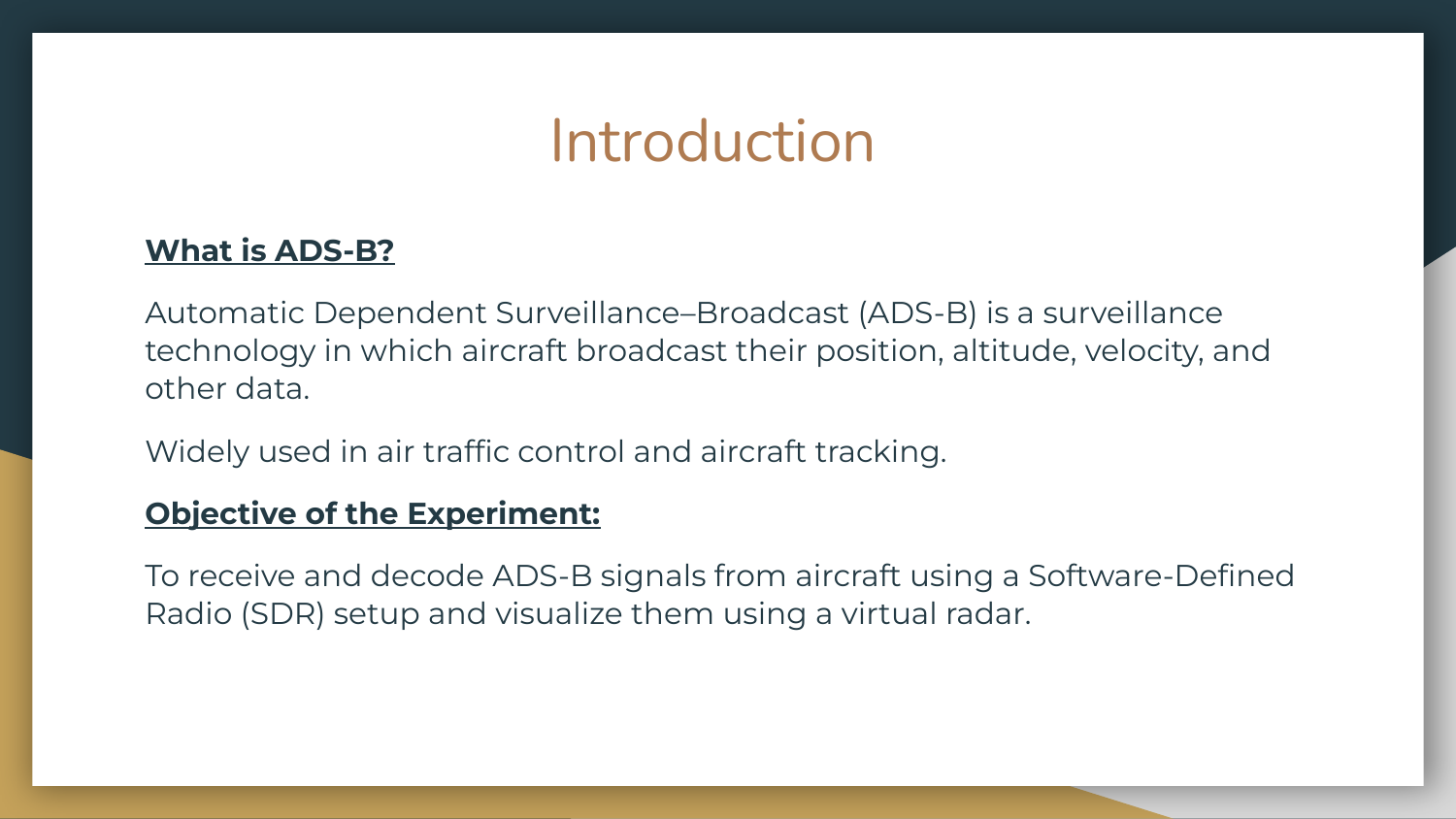

# Introduction

What is ADS-B?
Automatic Dependent Surveillance–Broadcast (ADS-B) is a surveillance technology in which aircraft broadcast their position, altitude, velocity, and other data.
Widely used in air traffic control and aircraft tracking.
Objective of the Experiment:
To receive and decode ADS-B signals from aircraft using a Software-Defined Radio (SDR) setup and visualize them using a virtual radar.